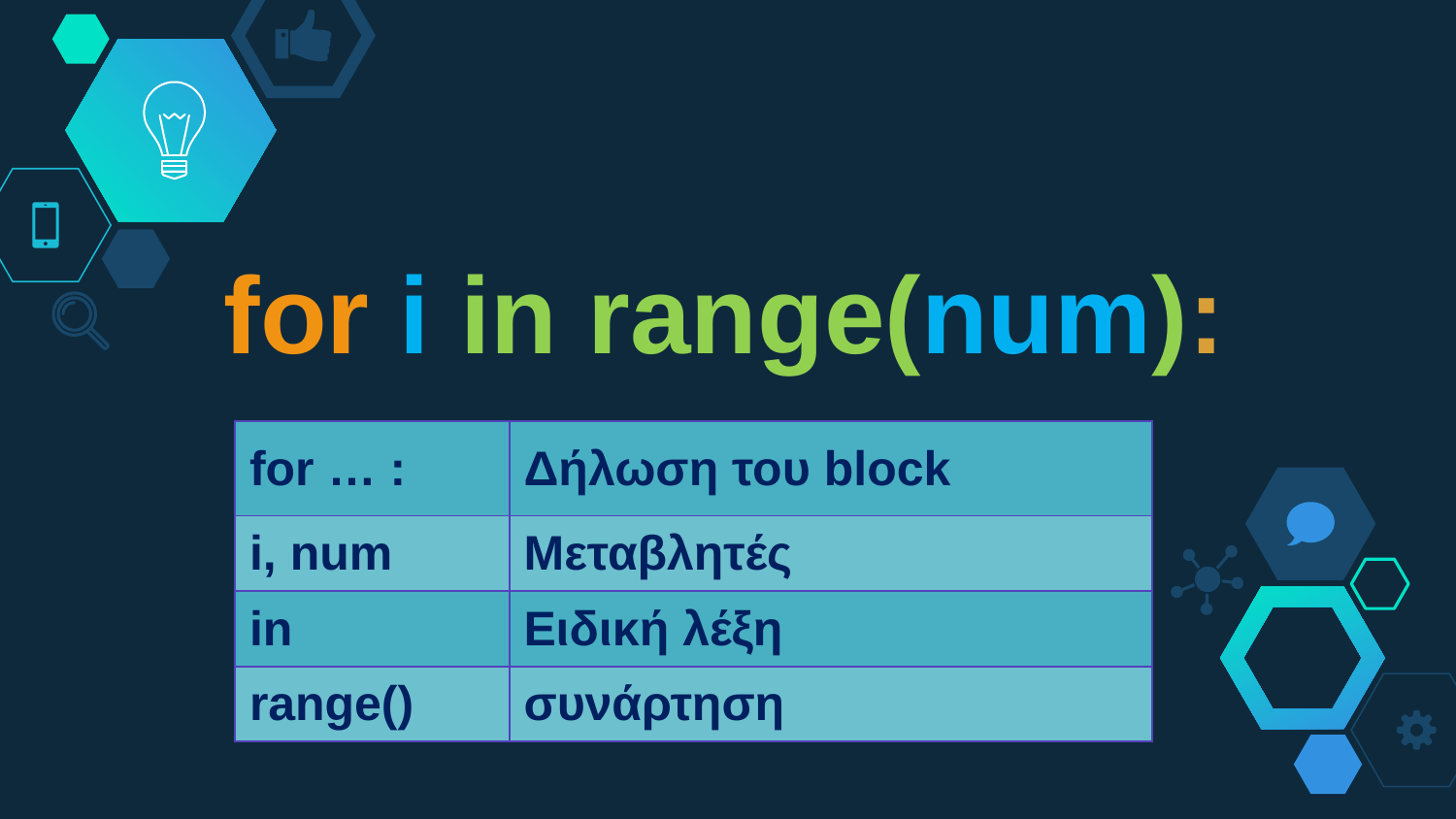

for i in range(num):
| for … : | Δήλωση του block |
| --- | --- |
| i, num | Μεταβλητές |
| in | Ειδική λέξη |
| range() | συνάρτηση |